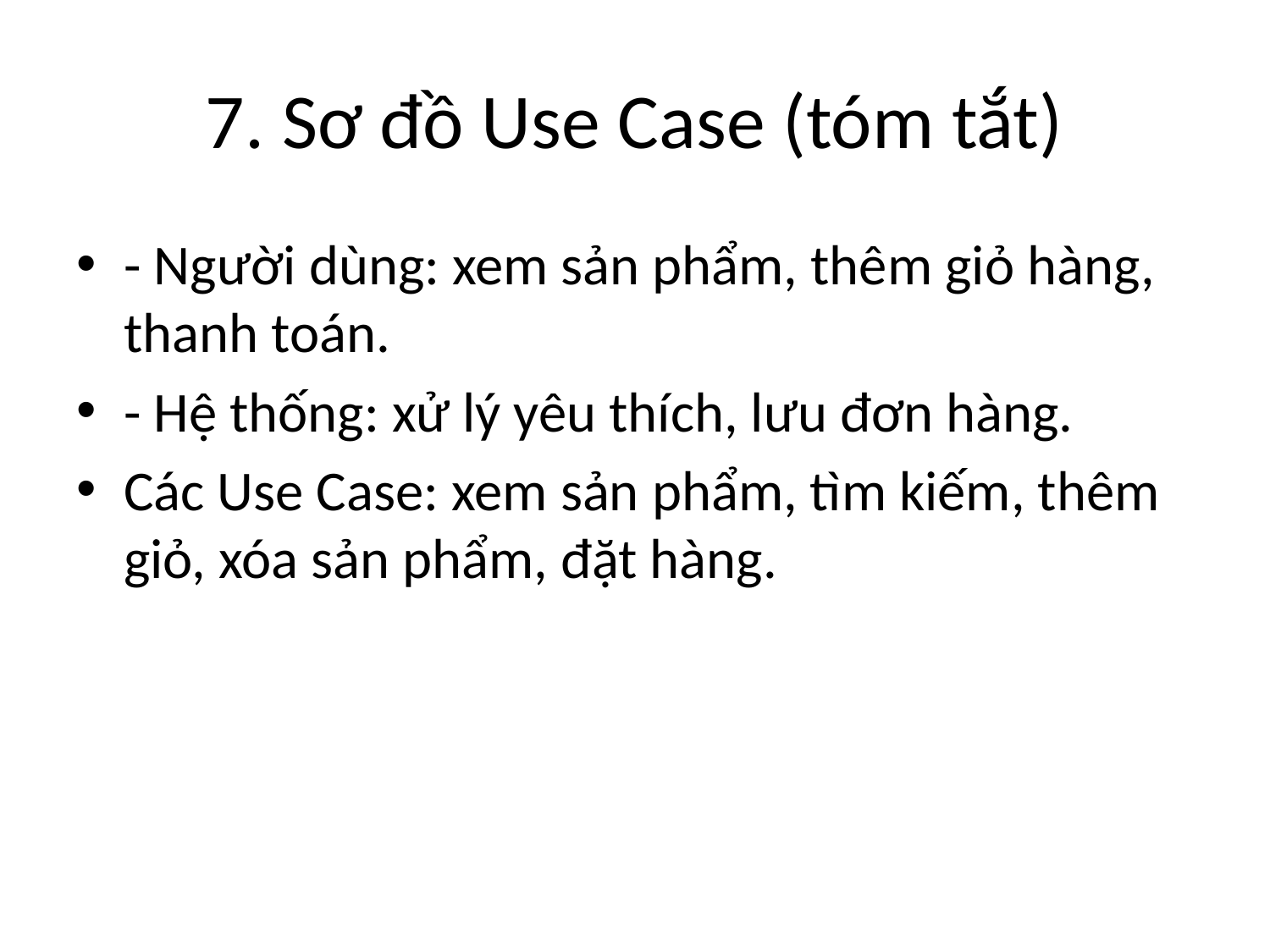

# 7. Sơ đồ Use Case (tóm tắt)
- Người dùng: xem sản phẩm, thêm giỏ hàng, thanh toán.
- Hệ thống: xử lý yêu thích, lưu đơn hàng.
Các Use Case: xem sản phẩm, tìm kiếm, thêm giỏ, xóa sản phẩm, đặt hàng.